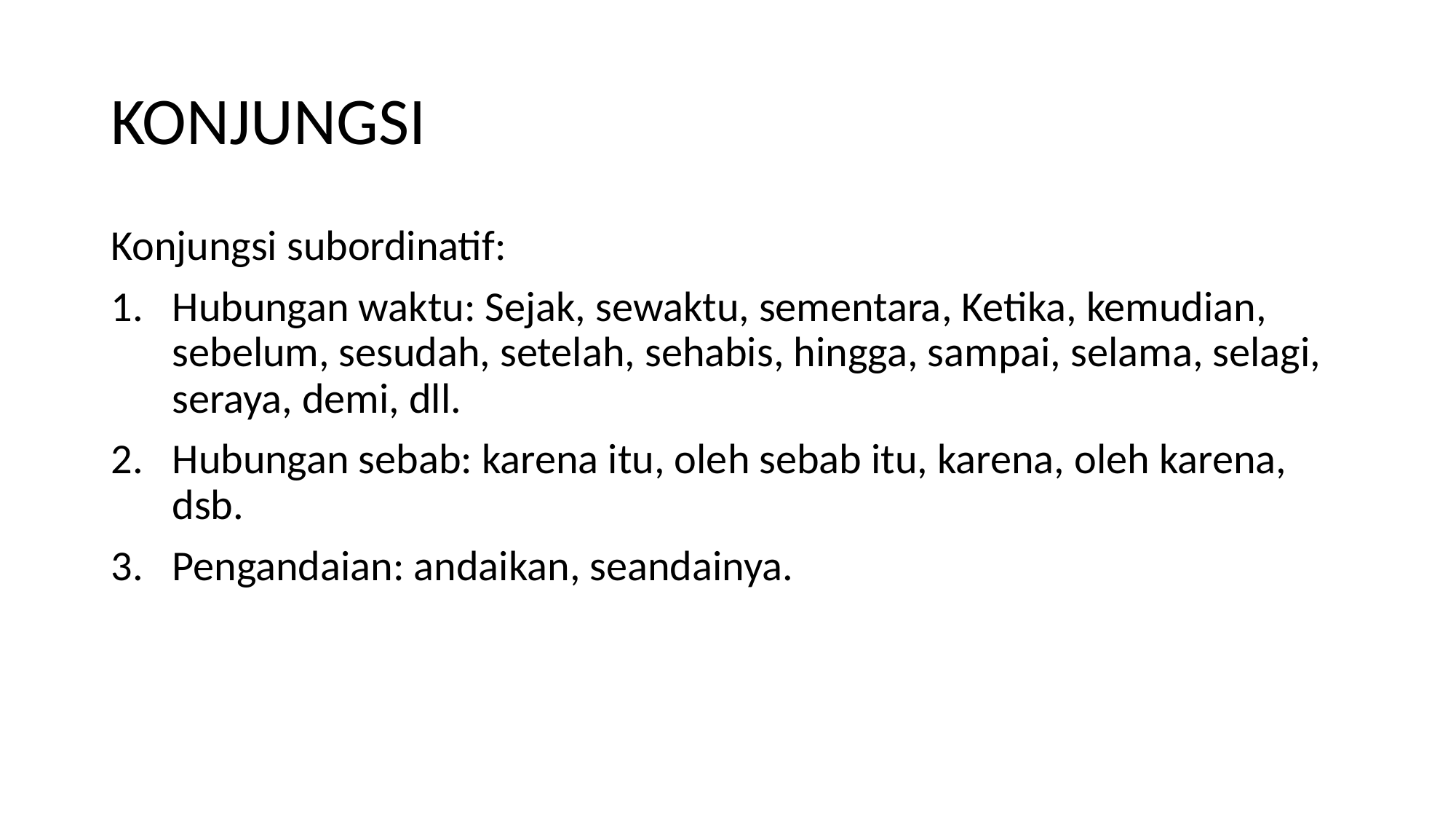

# KONJUNGSI
Konjungsi subordinatif:
Hubungan waktu: Sejak, sewaktu, sementara, Ketika, kemudian, sebelum, sesudah, setelah, sehabis, hingga, sampai, selama, selagi, seraya, demi, dll.
Hubungan sebab: karena itu, oleh sebab itu, karena, oleh karena, dsb.
Pengandaian: andaikan, seandainya.